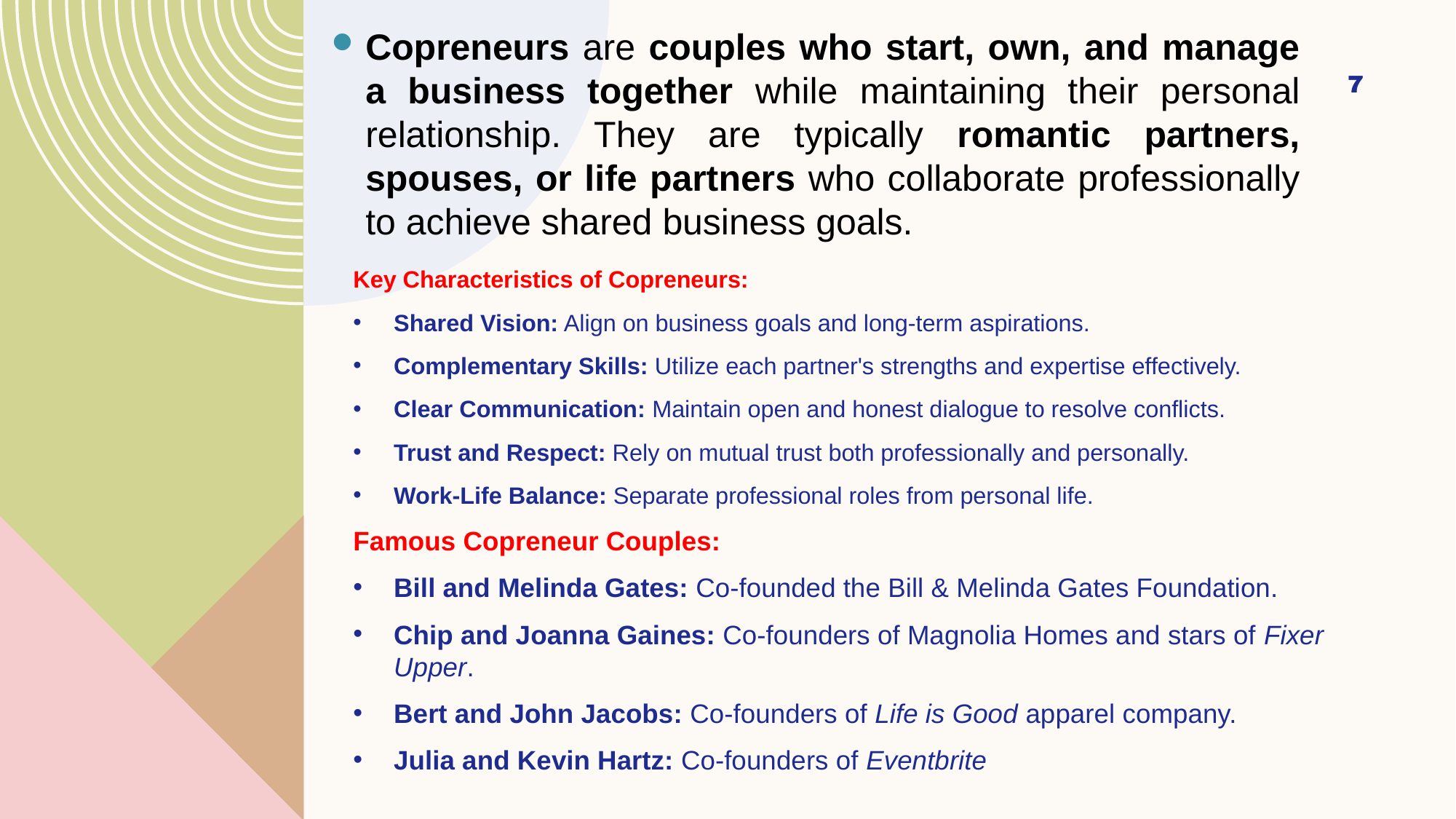

Copreneurs are couples who start, own, and manage a business together while maintaining their personal relationship. They are typically romantic partners, spouses, or life partners who collaborate professionally to achieve shared business goals.
7
Key Characteristics of Copreneurs:
Shared Vision: Align on business goals and long-term aspirations.
Complementary Skills: Utilize each partner's strengths and expertise effectively.
Clear Communication: Maintain open and honest dialogue to resolve conflicts.
Trust and Respect: Rely on mutual trust both professionally and personally.
Work-Life Balance: Separate professional roles from personal life.
Famous Copreneur Couples:
Bill and Melinda Gates: Co-founded the Bill & Melinda Gates Foundation.
Chip and Joanna Gaines: Co-founders of Magnolia Homes and stars of Fixer Upper.
Bert and John Jacobs: Co-founders of Life is Good apparel company.
Julia and Kevin Hartz: Co-founders of Eventbrite